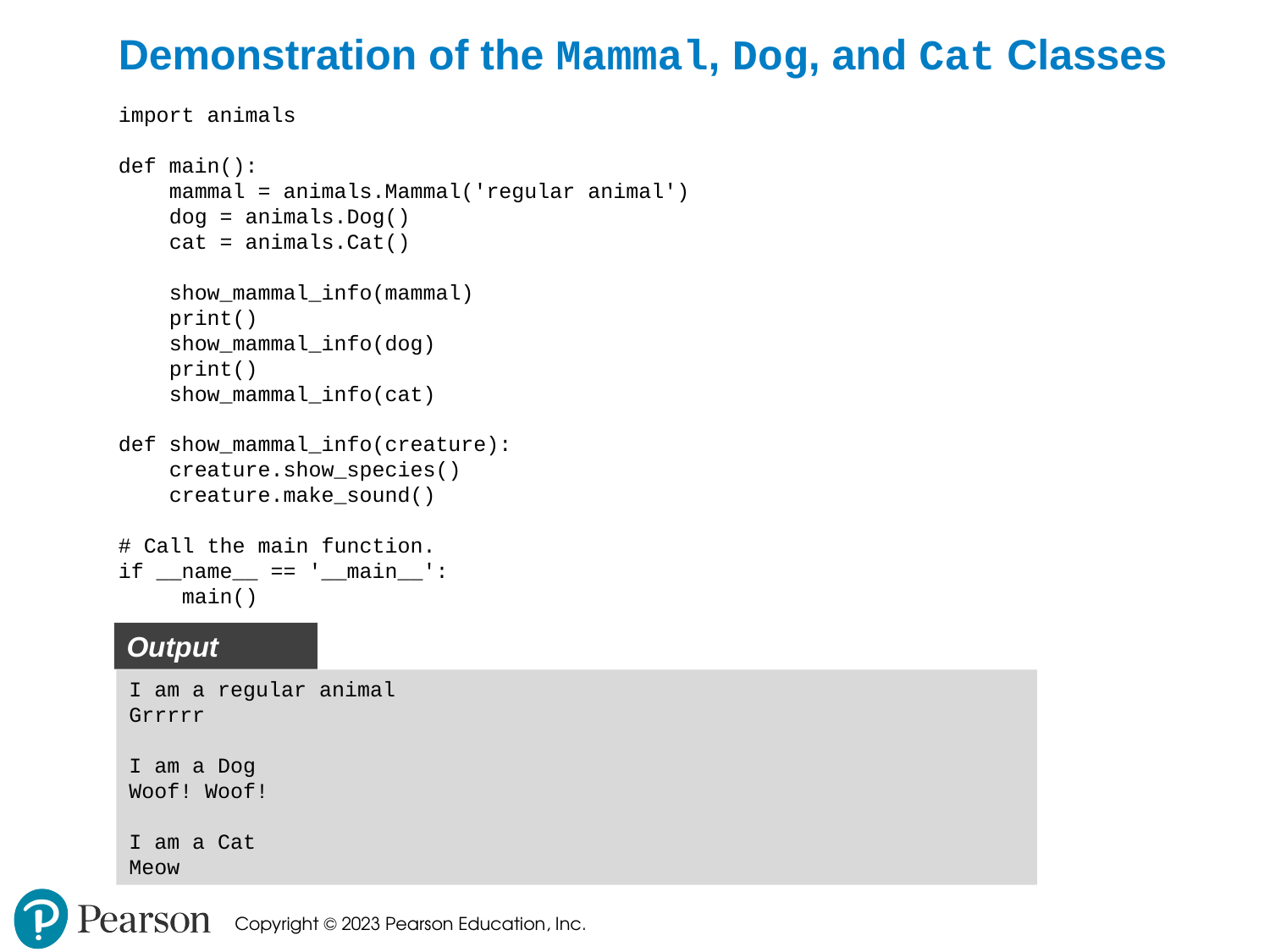

Demonstration of the Mammal, Dog, and Cat Classes
import animals

def main():
    mammal = animals.Mammal('regular animal')
    dog = animals.Dog()
    cat = animals.Cat()

    show_mammal_info(mammal)
    print()
    show_mammal_info(dog)
    print()
    show_mammal_info(cat)

def show_mammal_info(creature):
    creature.show_species()
    creature.make_sound()

# Call the main function.
if __name__ == '__main__':
     main()
Output
I am a regular animal
Grrrrr

I am a Dog
Woof! Woof!

I am a Cat
Meow